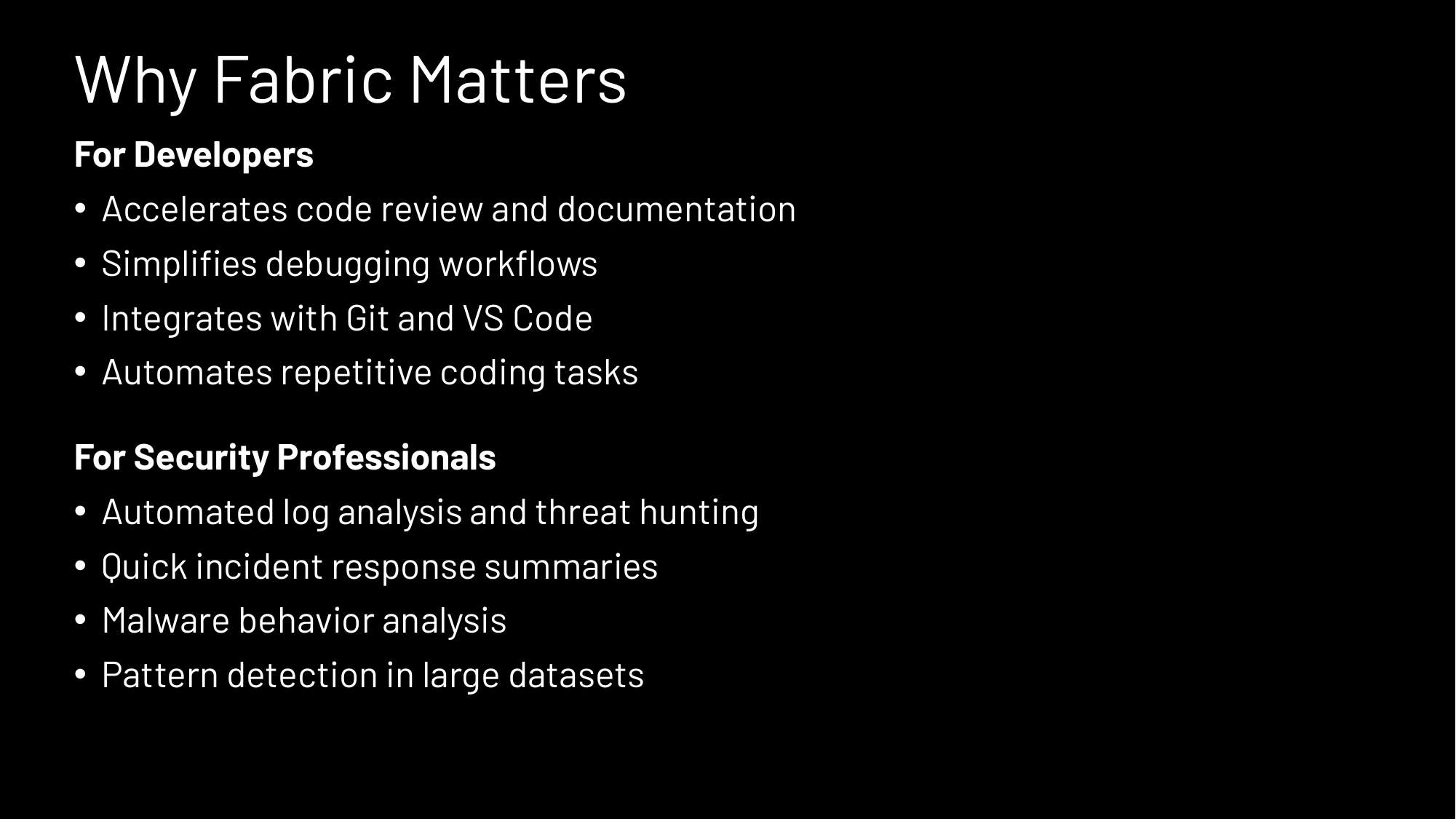

# Why Fabric Matters
For Developers
Accelerates code review and documentation
Simplifies debugging workflows
Integrates with Git and VS Code
Automates repetitive coding tasks
For Security Professionals
Automated log analysis and threat hunting
Quick incident response summaries
Malware behavior analysis
Pattern detection in large datasets